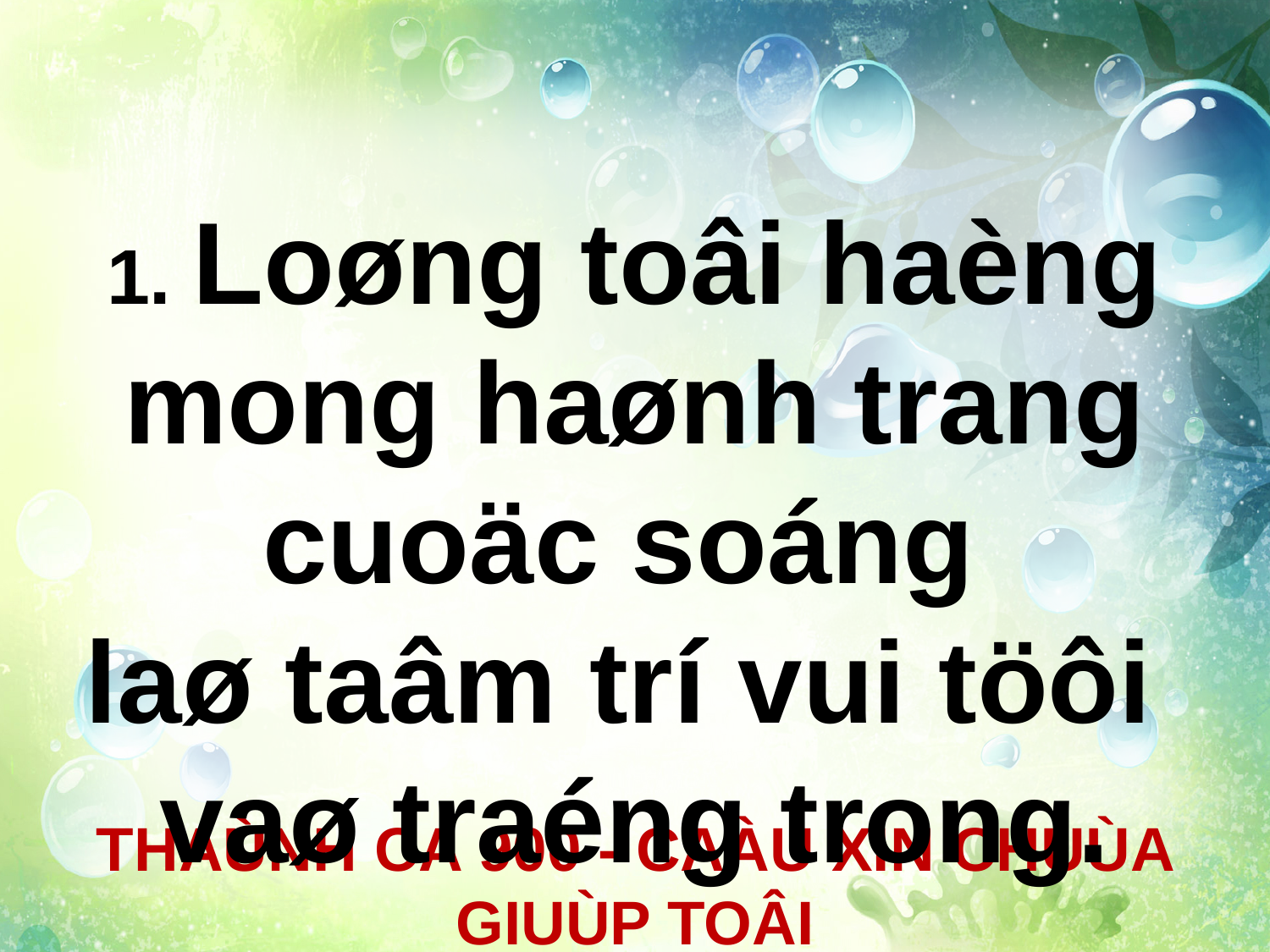

1. Loøng toâi haèng mong haønh trang cuoäc soáng
laø taâm trí vui töôi
vaø traéng trong.
THAÙNH CA 900 - CAÀU XIN CHUÙA GIUÙP TOÂI